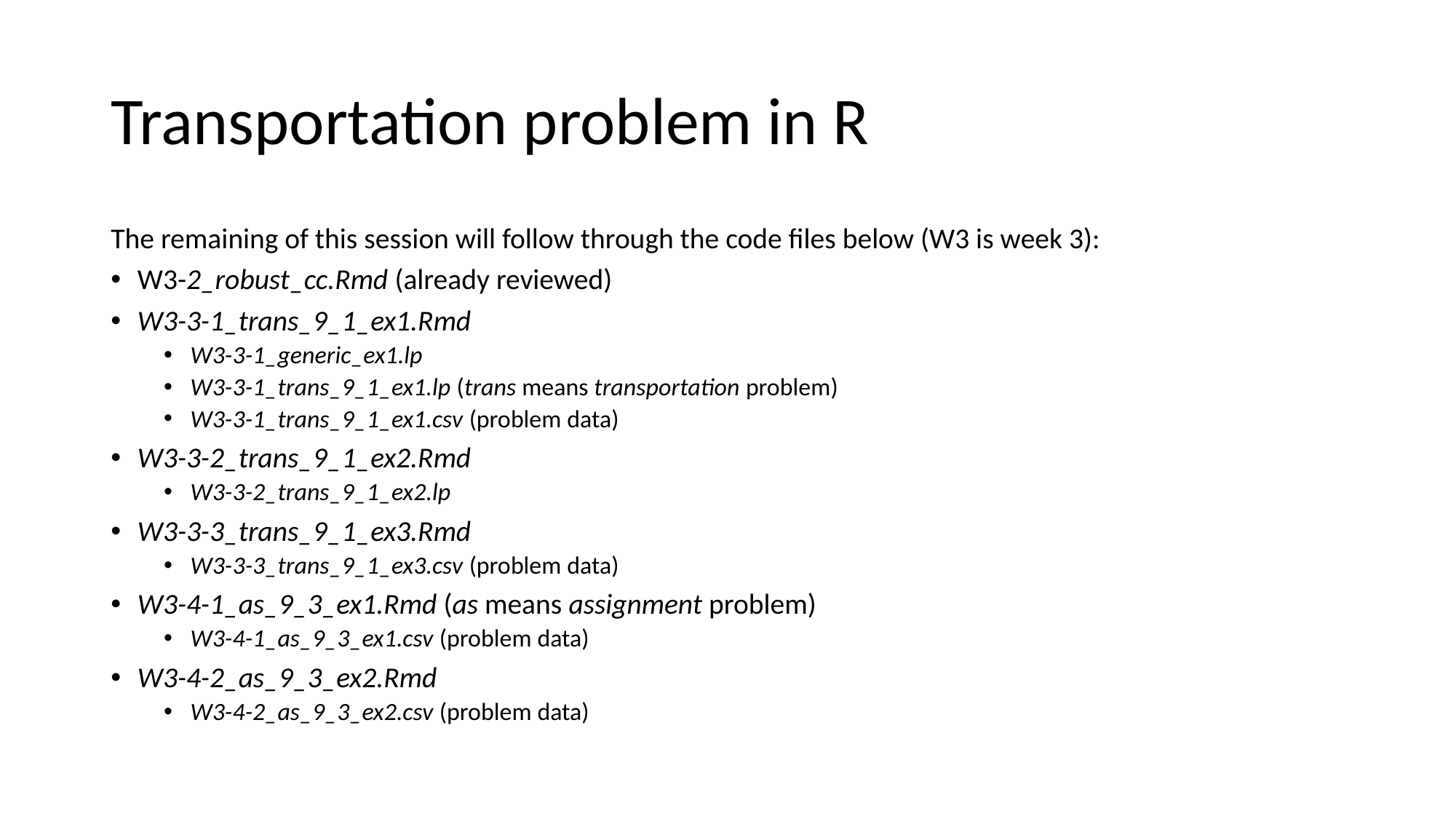

# Transportation problem in R
The remaining of this session will follow through the code files below (W3 is week 3):
W3-2_robust_cc.Rmd (already reviewed)
W3-3-1_trans_9_1_ex1.Rmd
W3-3-1_generic_ex1.lp
W3-3-1_trans_9_1_ex1.lp (trans means transportation problem)
W3-3-1_trans_9_1_ex1.csv (problem data)
W3-3-2_trans_9_1_ex2.Rmd
W3-3-2_trans_9_1_ex2.lp
W3-3-3_trans_9_1_ex3.Rmd
W3-3-3_trans_9_1_ex3.csv (problem data)
W3-4-1_as_9_3_ex1.Rmd (as means assignment problem)
W3-4-1_as_9_3_ex1.csv (problem data)
W3-4-2_as_9_3_ex2.Rmd
W3-4-2_as_9_3_ex2.csv (problem data)